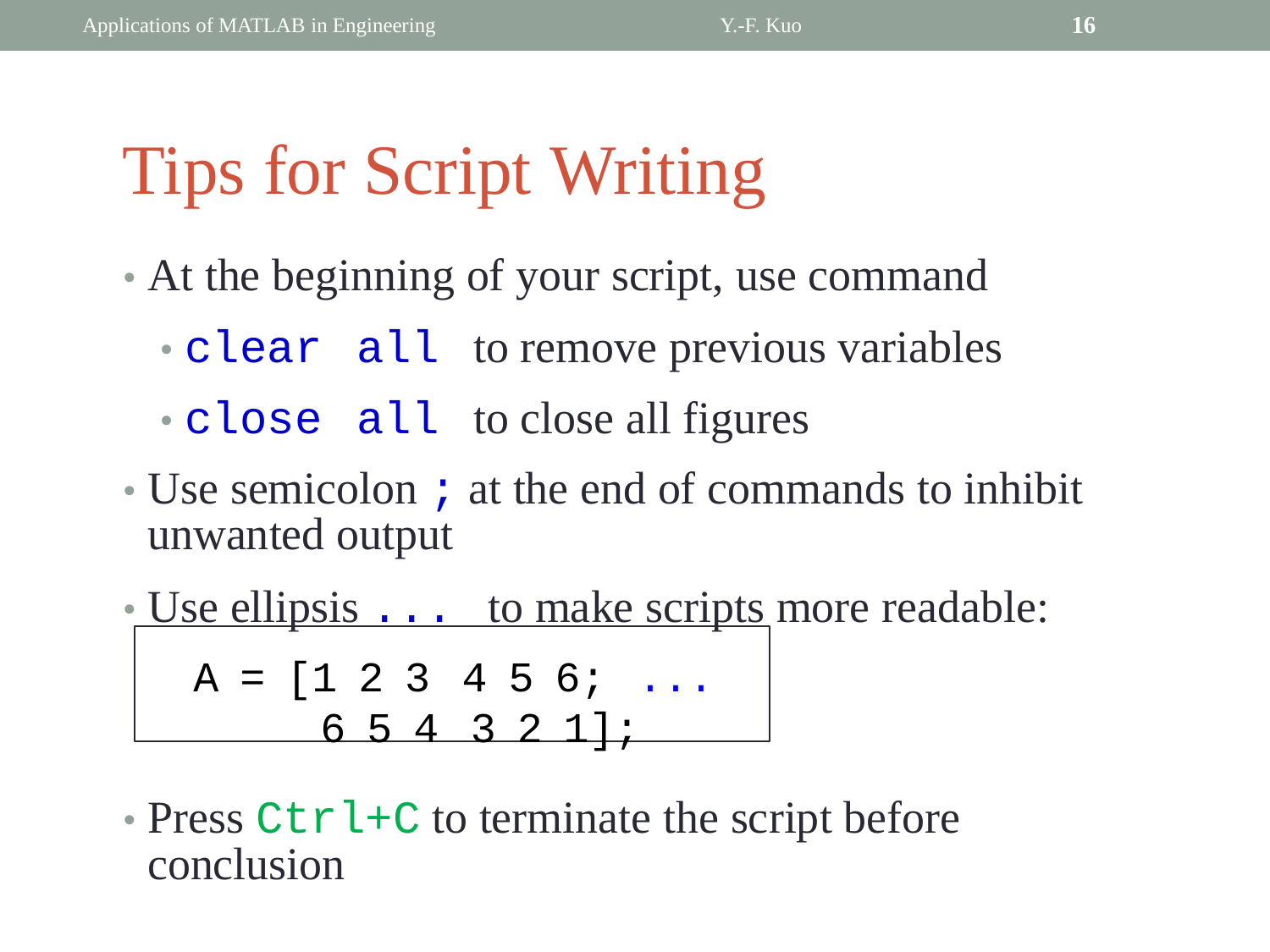

Applications of MATLAB in Engineering
Y.-F. Kuo
16

Tips for Script Writing

• At the beginning of your script, use command

		• clear   all   to remove previous variables
		• close   all   to close all figures
• Use semicolon ; at the end of commands to inhibit
	unwanted output

• Use ellipsis ...   to make scripts more readable:

			A  =  [1  2  3   4  5  6;   ...
				6  5  4   3  2  1];

• Press Ctrl+C to terminate the script before
	conclusion